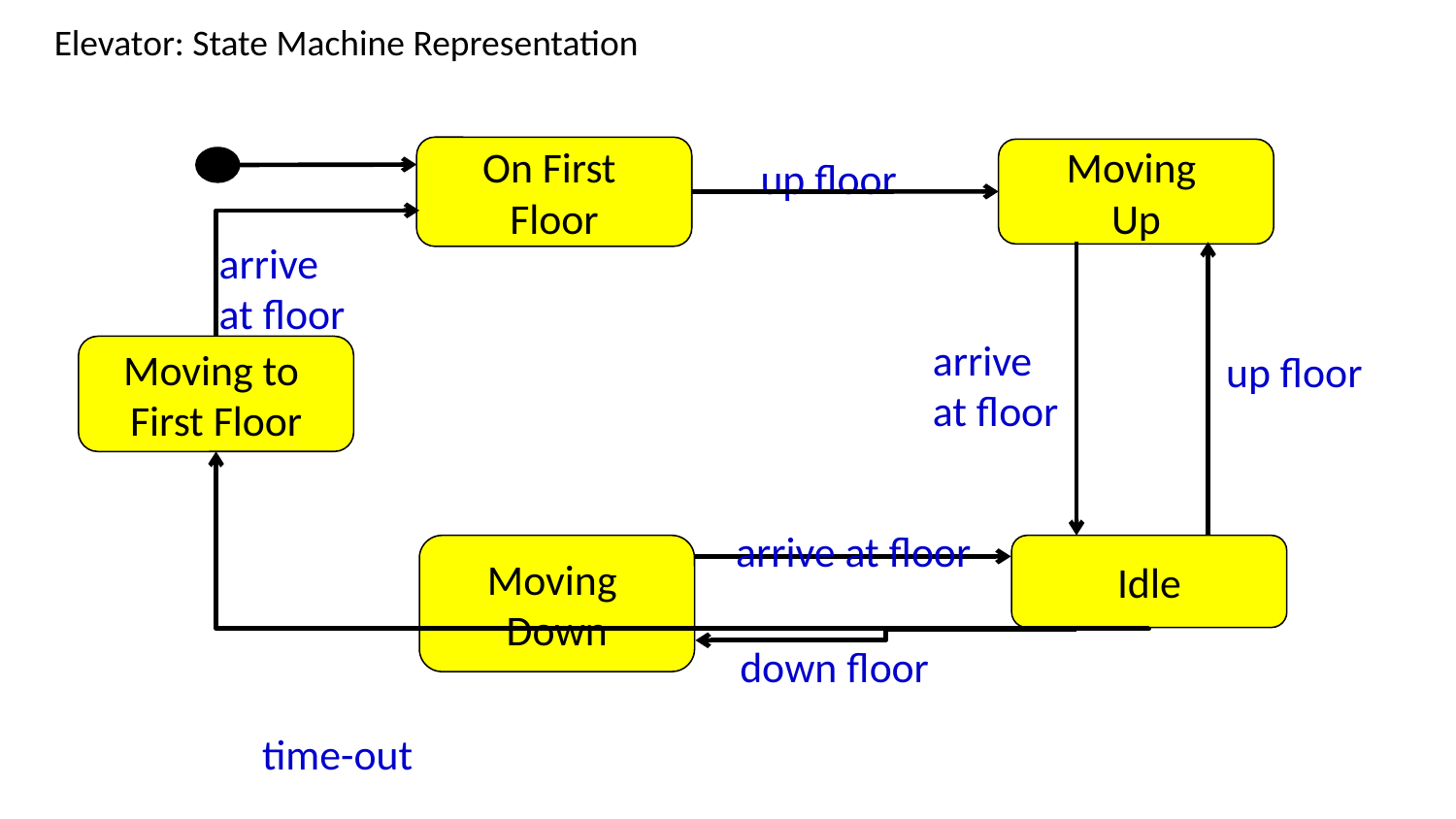

Elevator: State Machine Representation
On First
Floor
Moving
Up

up floor
arrive
at floor
arrive
at floor
Moving to
First Floor
up floor
arrive at floor
Moving
Down
Idle
down floor
time-out